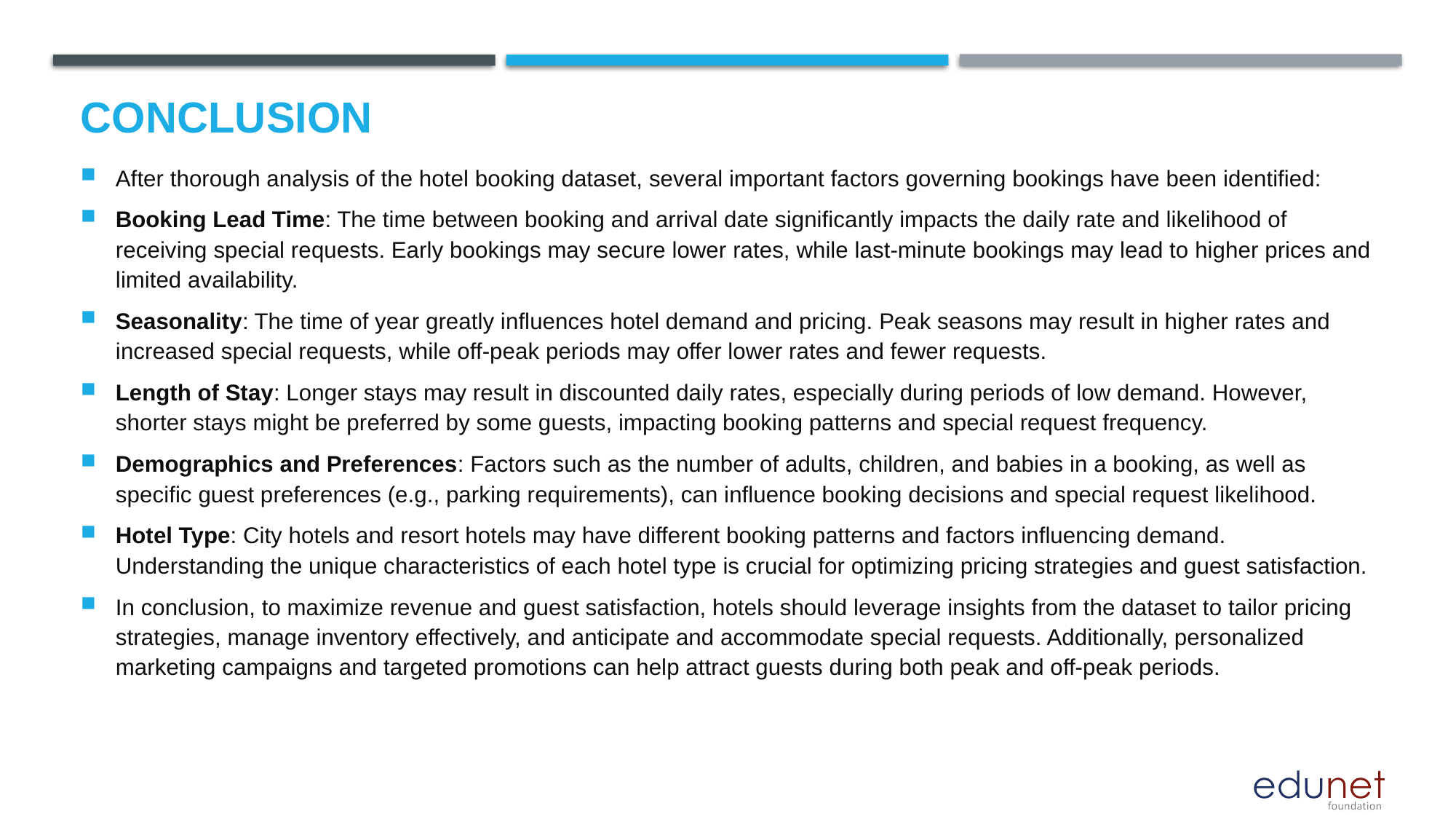

# Conclusion
After thorough analysis of the hotel booking dataset, several important factors governing bookings have been identified:
Booking Lead Time: The time between booking and arrival date significantly impacts the daily rate and likelihood of receiving special requests. Early bookings may secure lower rates, while last-minute bookings may lead to higher prices and limited availability.
Seasonality: The time of year greatly influences hotel demand and pricing. Peak seasons may result in higher rates and increased special requests, while off-peak periods may offer lower rates and fewer requests.
Length of Stay: Longer stays may result in discounted daily rates, especially during periods of low demand. However, shorter stays might be preferred by some guests, impacting booking patterns and special request frequency.
Demographics and Preferences: Factors such as the number of adults, children, and babies in a booking, as well as specific guest preferences (e.g., parking requirements), can influence booking decisions and special request likelihood.
Hotel Type: City hotels and resort hotels may have different booking patterns and factors influencing demand. Understanding the unique characteristics of each hotel type is crucial for optimizing pricing strategies and guest satisfaction.
In conclusion, to maximize revenue and guest satisfaction, hotels should leverage insights from the dataset to tailor pricing strategies, manage inventory effectively, and anticipate and accommodate special requests. Additionally, personalized marketing campaigns and targeted promotions can help attract guests during both peak and off-peak periods.